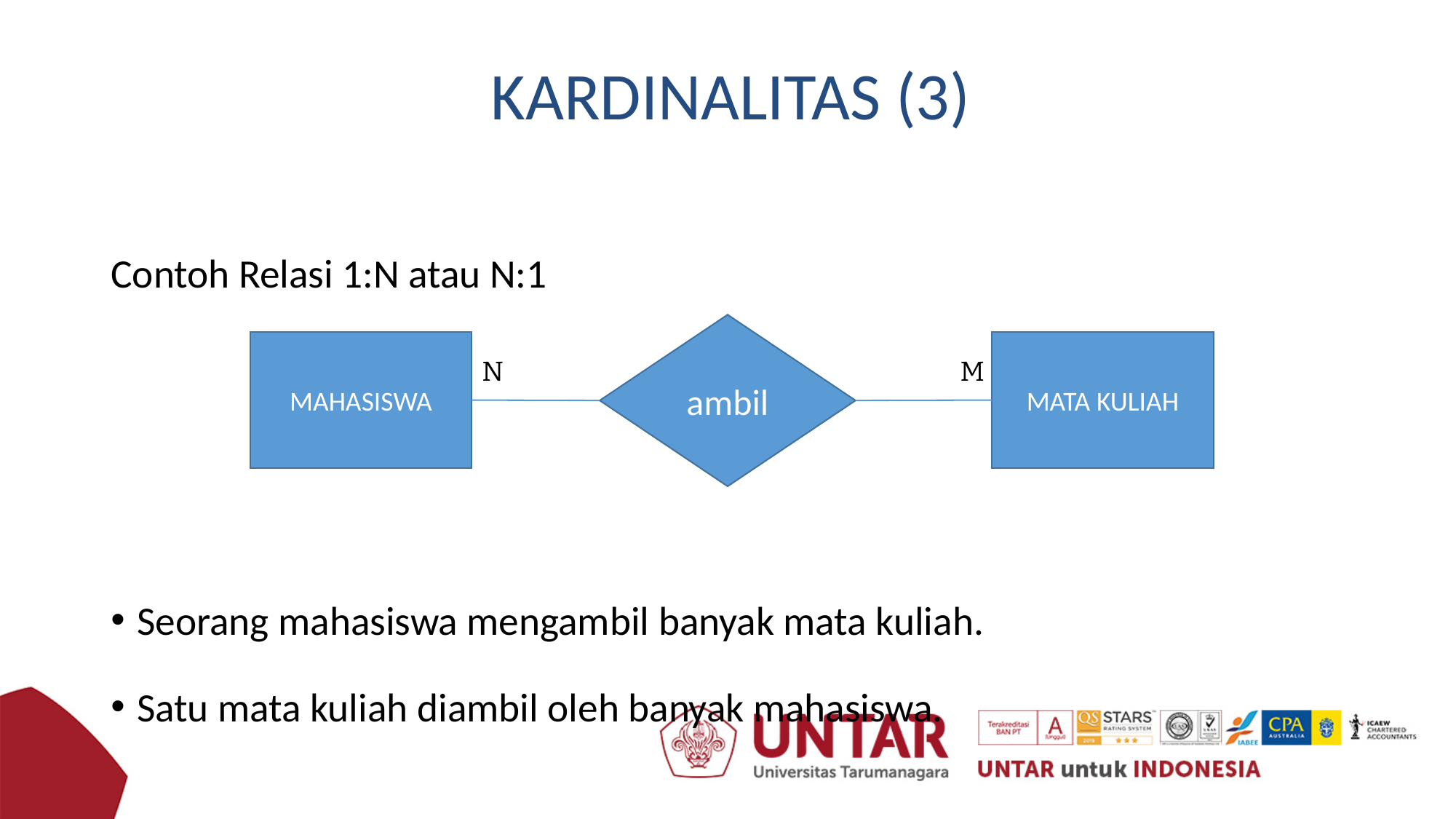

# KARDINALITAS (3)
Contoh Relasi 1:N atau N:1

Seorang mahasiswa mengambil banyak mata kuliah.
Satu mata kuliah diambil oleh banyak mahasiswa.
ambil
MAHASISWA
MATA KULIAH
N
M